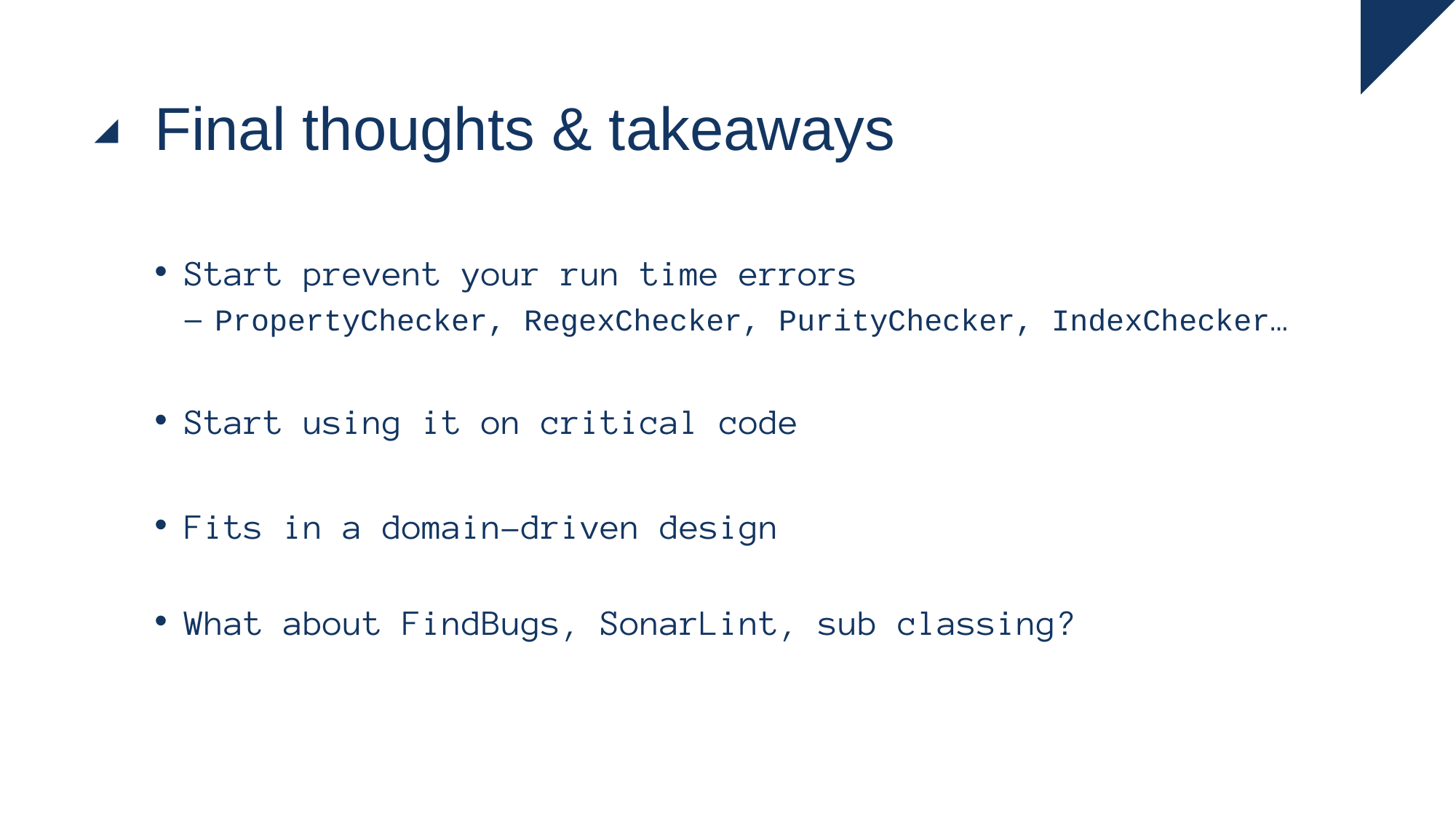

# Final thoughts & takeaways
Start prevent your run time errors
PropertyChecker, RegexChecker, PurityChecker, IndexChecker…

Start using it on critical code
Fits in a domain-driven design

What about FindBugs, SonarLint, sub classing?